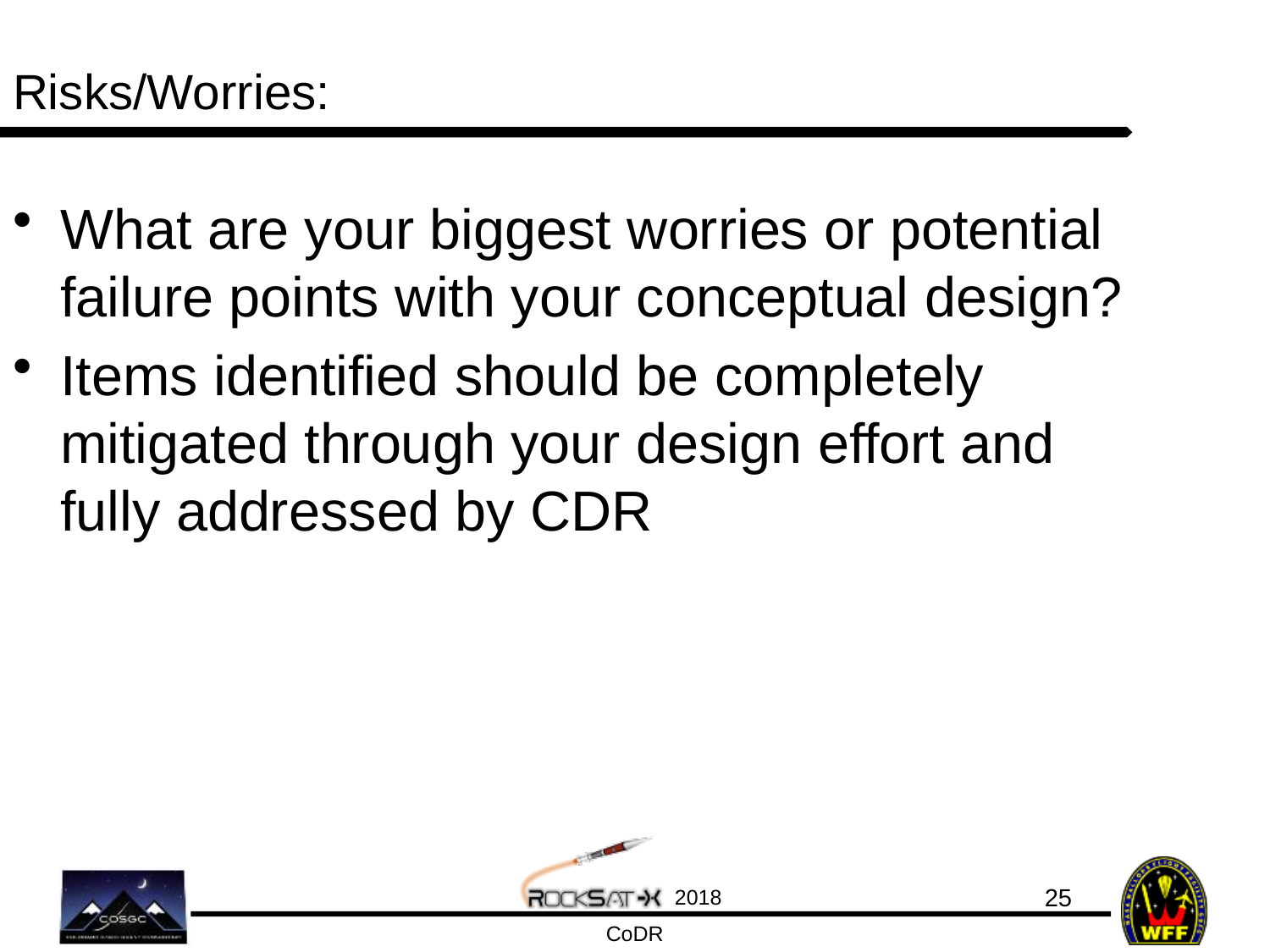

# Risks/Worries:
What are your biggest worries or potential failure points with your conceptual design?
Items identified should be completely mitigated through your design effort and fully addressed by CDR

25